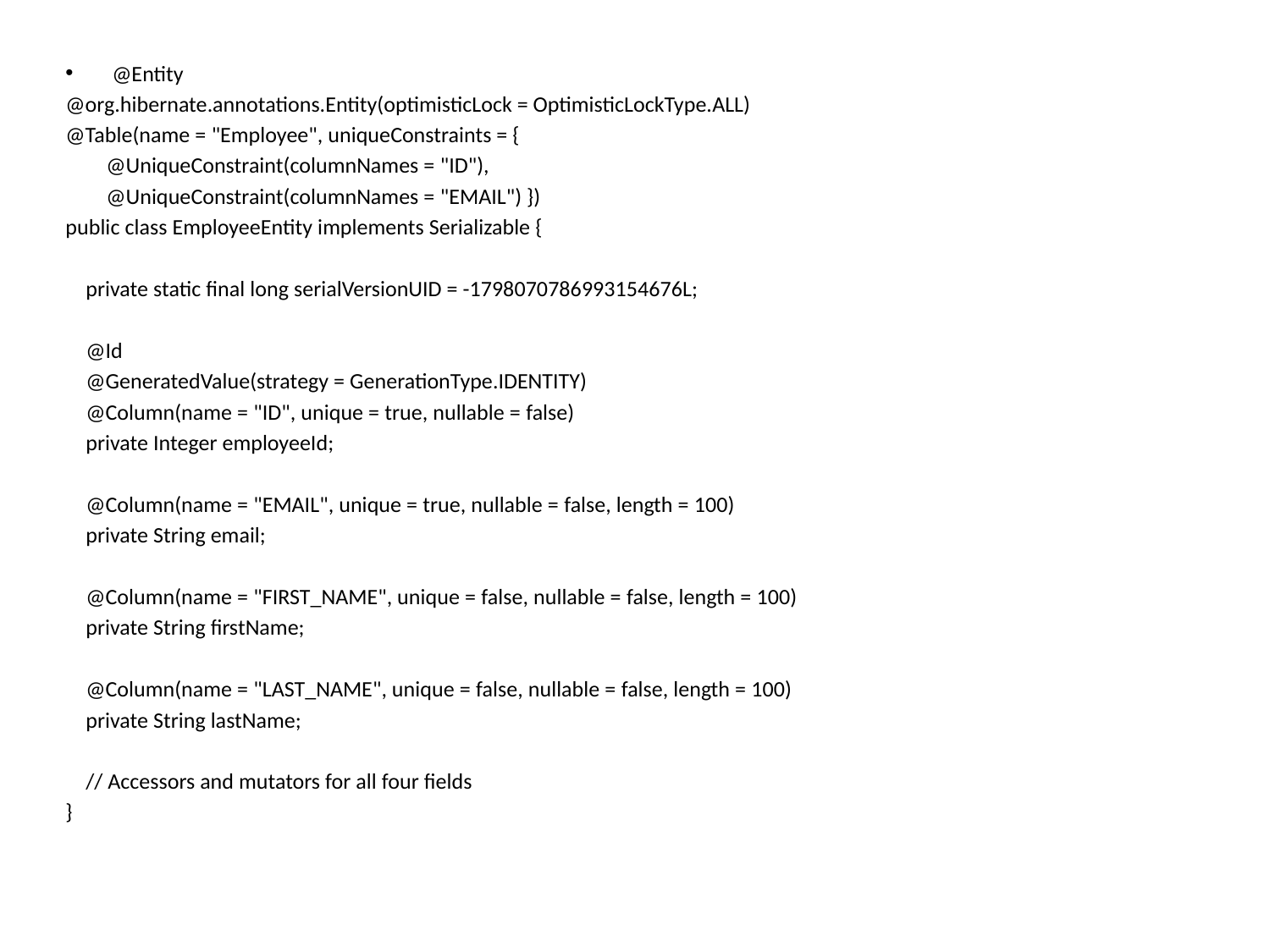

#
@Entity
@org.hibernate.annotations.Entity(optimisticLock = OptimisticLockType.ALL)
@Table(name = "Employee", uniqueConstraints = {
        @UniqueConstraint(columnNames = "ID"),
        @UniqueConstraint(columnNames = "EMAIL") })
public class EmployeeEntity implements Serializable {

    private static final long serialVersionUID = -1798070786993154676L;

    @Id
    @GeneratedValue(strategy = GenerationType.IDENTITY)
    @Column(name = "ID", unique = true, nullable = false)
    private Integer employeeId;

    @Column(name = "EMAIL", unique = true, nullable = false, length = 100)
    private String email;

    @Column(name = "FIRST_NAME", unique = false, nullable = false, length = 100)
    private String firstName;

    @Column(name = "LAST_NAME", unique = false, nullable = false, length = 100)
    private String lastName;

    // Accessors and mutators for all four fields
}